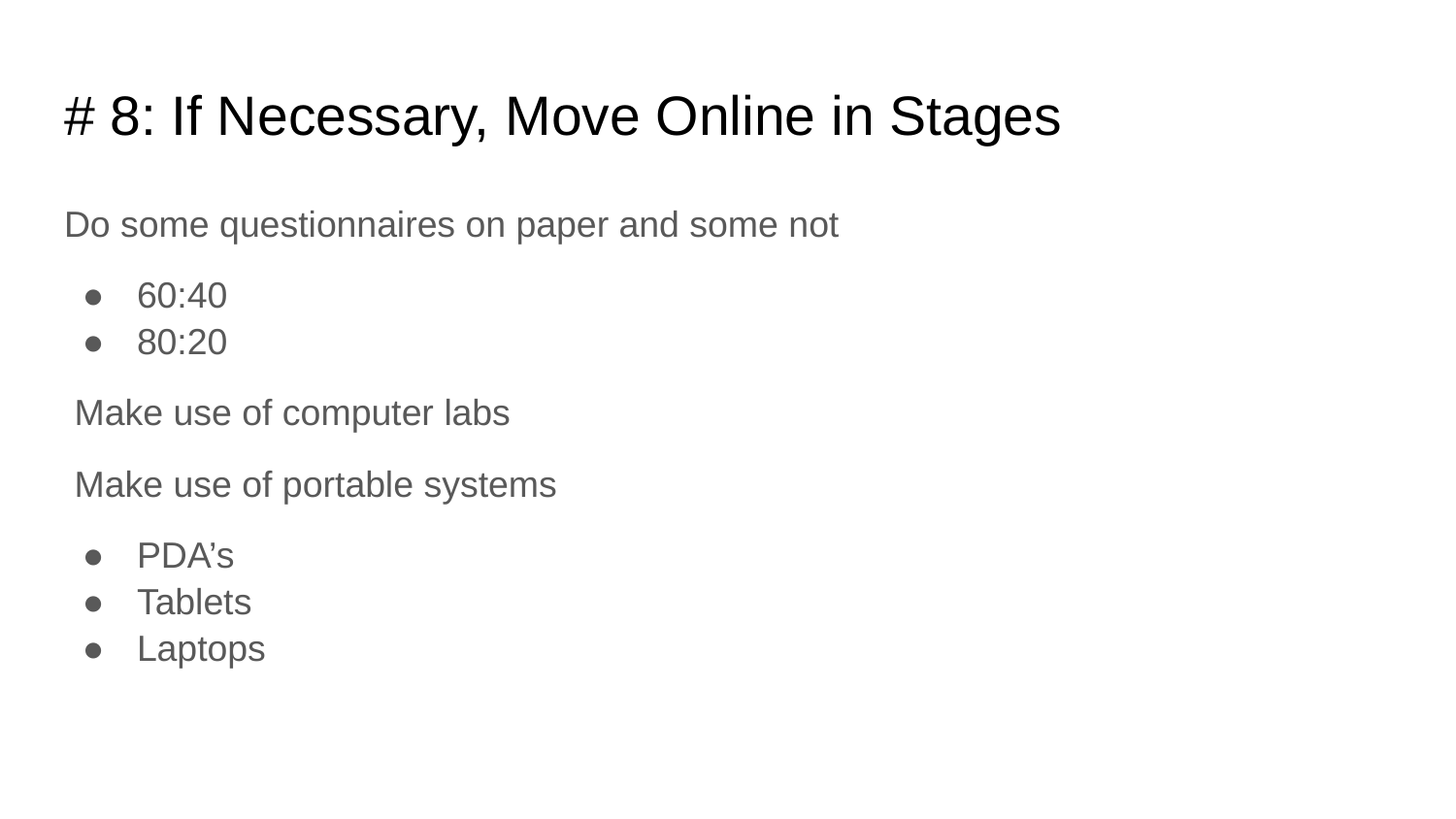

# # 8: If Necessary, Move Online in Stages
Do some questionnaires on paper and some not
60:40
80:20
 Make use of computer labs
 Make use of portable systems
PDA’s
Tablets
Laptops